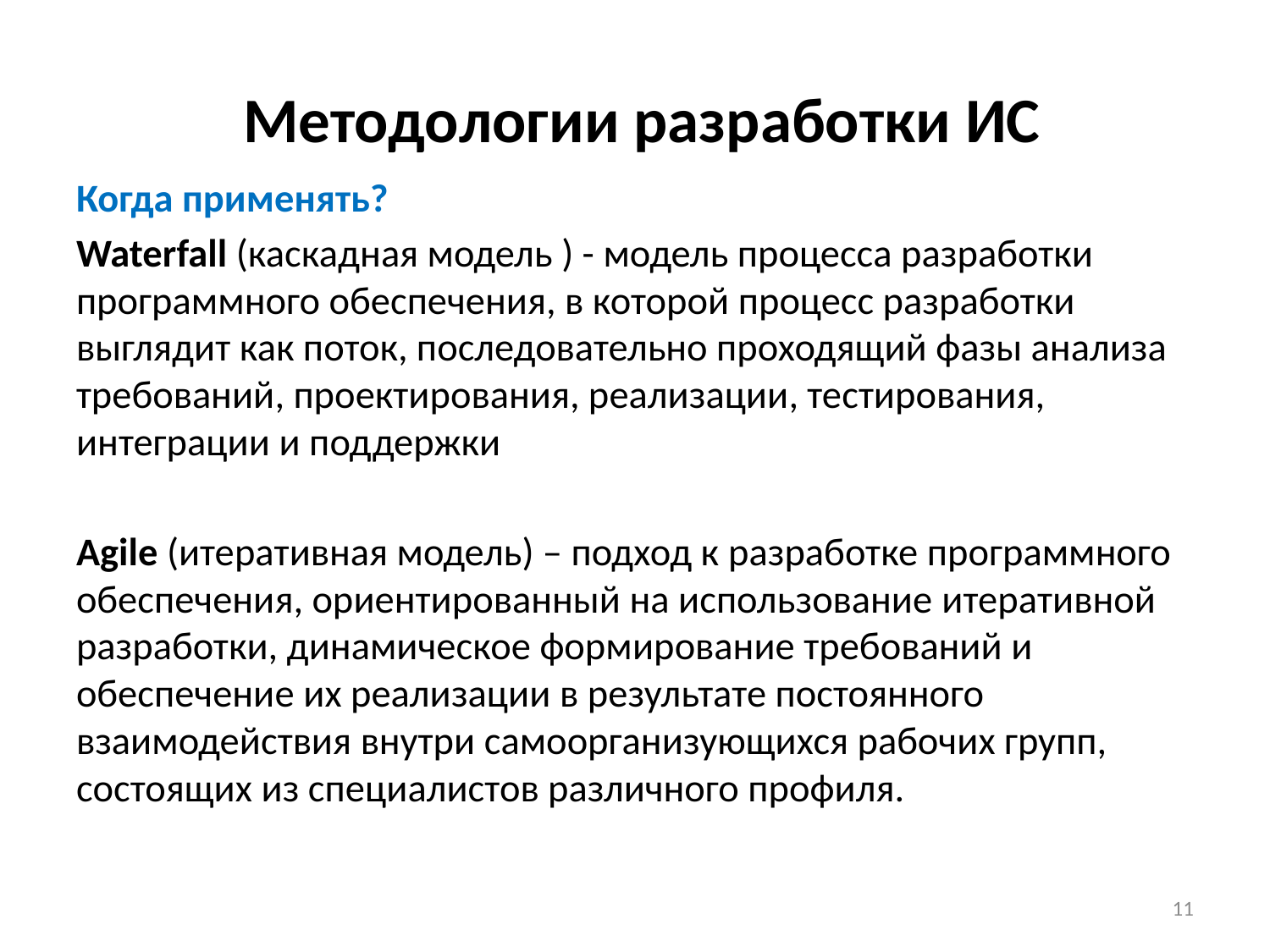

# Методологии разработки ИС
Когда применять?
Waterfall (каскадная модель ) - модель процесса разработки программного обеспечения, в которой процесс разработки выглядит как поток, последовательно проходящий фазы анализа требований, проектирования, реализации, тестирования, интеграции и поддержки

Agile (итеративная модель) – подход к разработке программного обеспечения, ориентированный на использование итеративной разработки, динамическое формирование требований и обеспечение их реализации в результате постоянного взаимодействия внутри самоорганизующихся рабочих групп, состоящих из специалистов различного профиля.

11